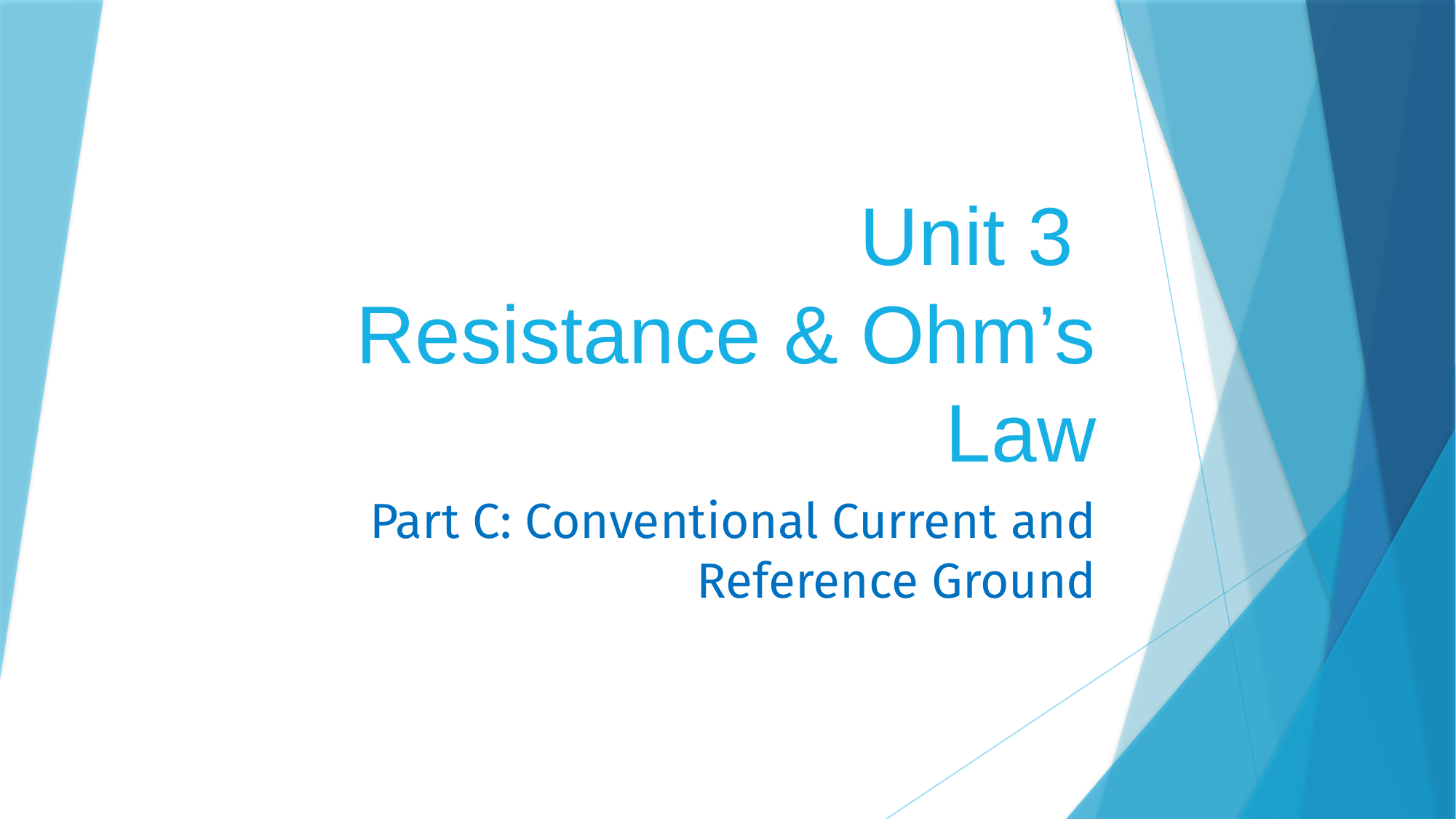

# Unit 3 Resistance & Ohm’s Law
Part C: Conventional Current and Reference Ground